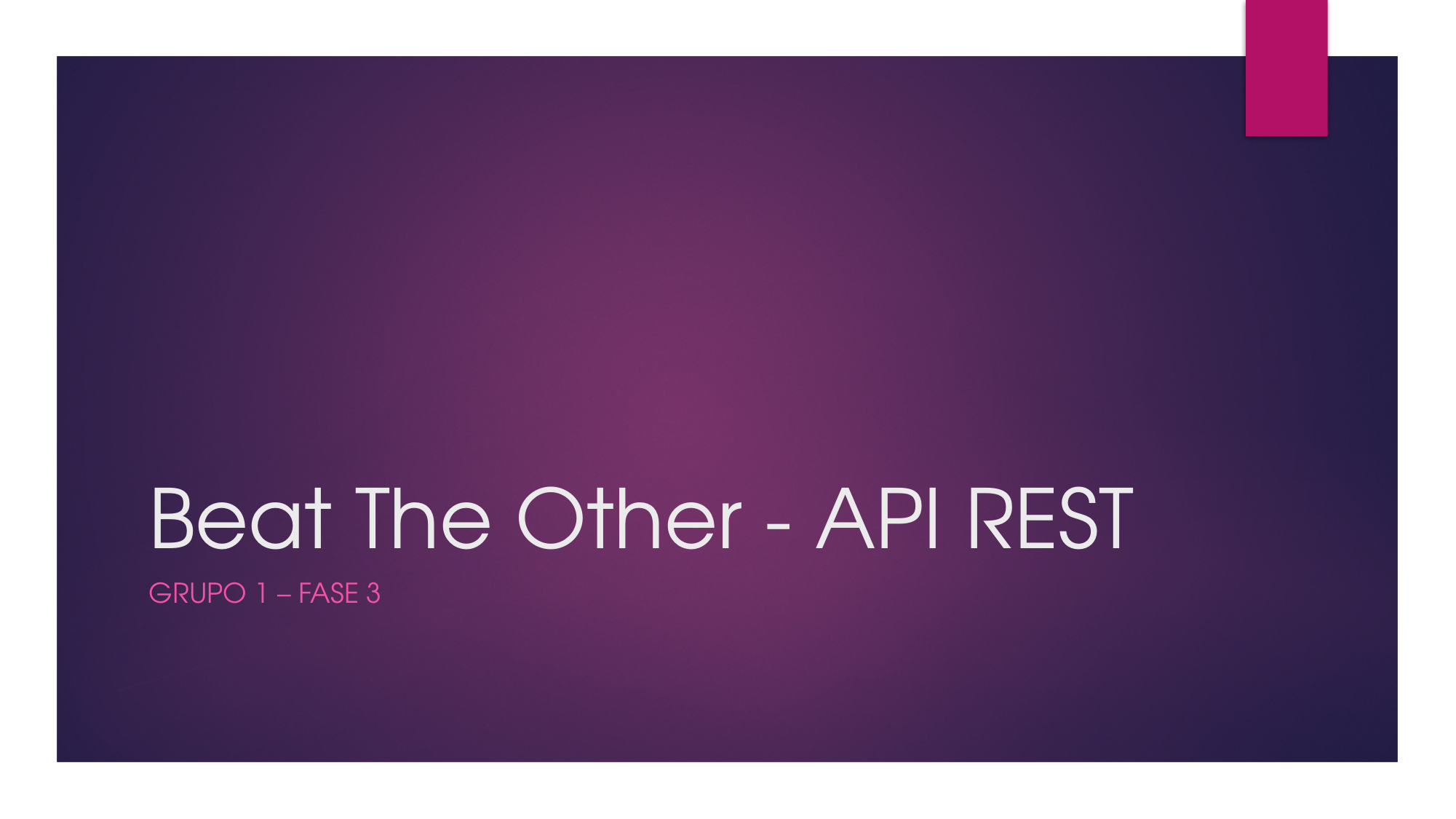

# Beat The Other - API REST
Grupo 1 – fase 3